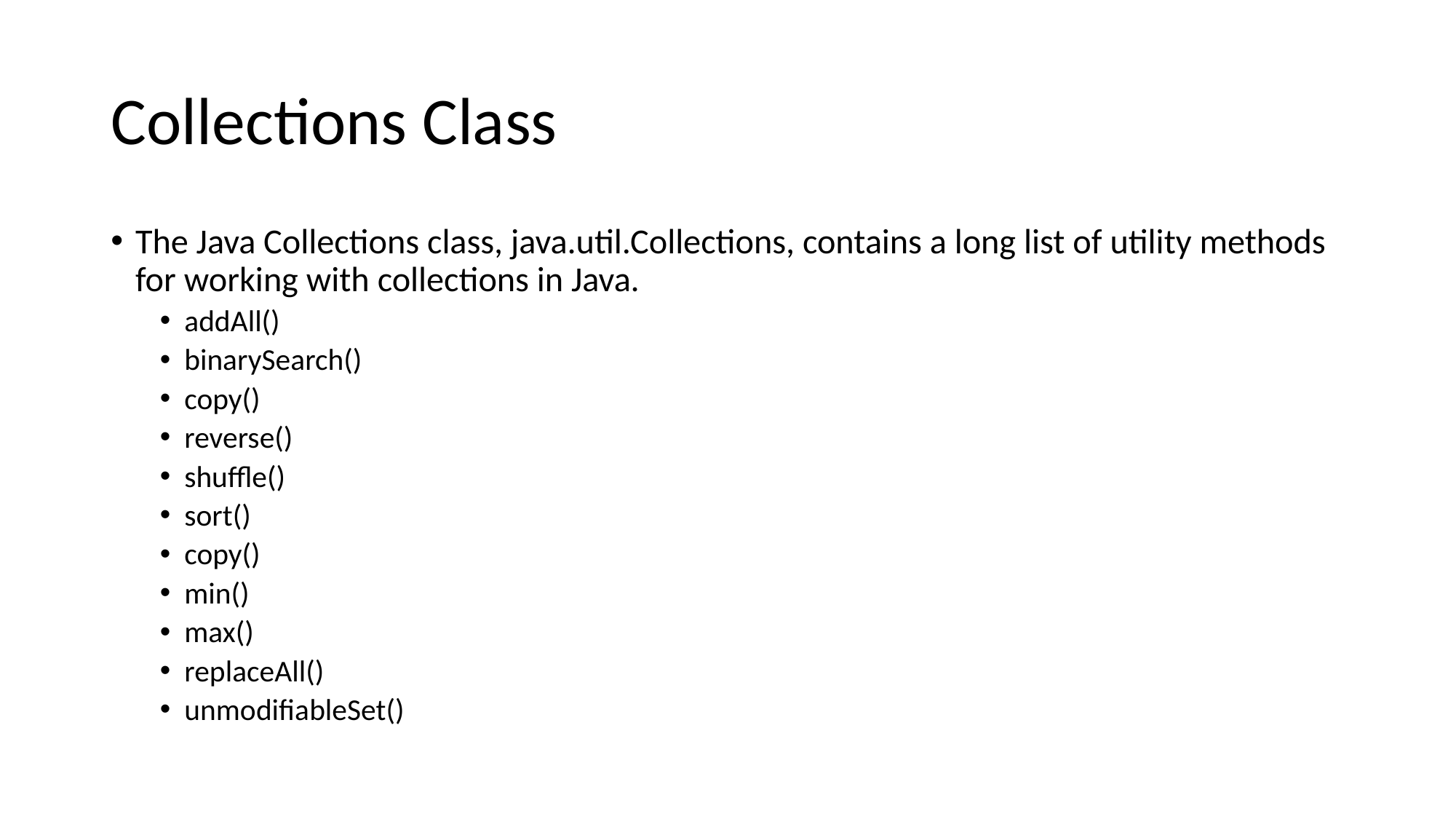

# Collections Class
The Java Collections class, java.util.Collections, contains a long list of utility methods for working with collections in Java.
addAll()
binarySearch()
copy()
reverse()
shuffle()
sort()
copy()
min()
max()
replaceAll()
unmodifiableSet()